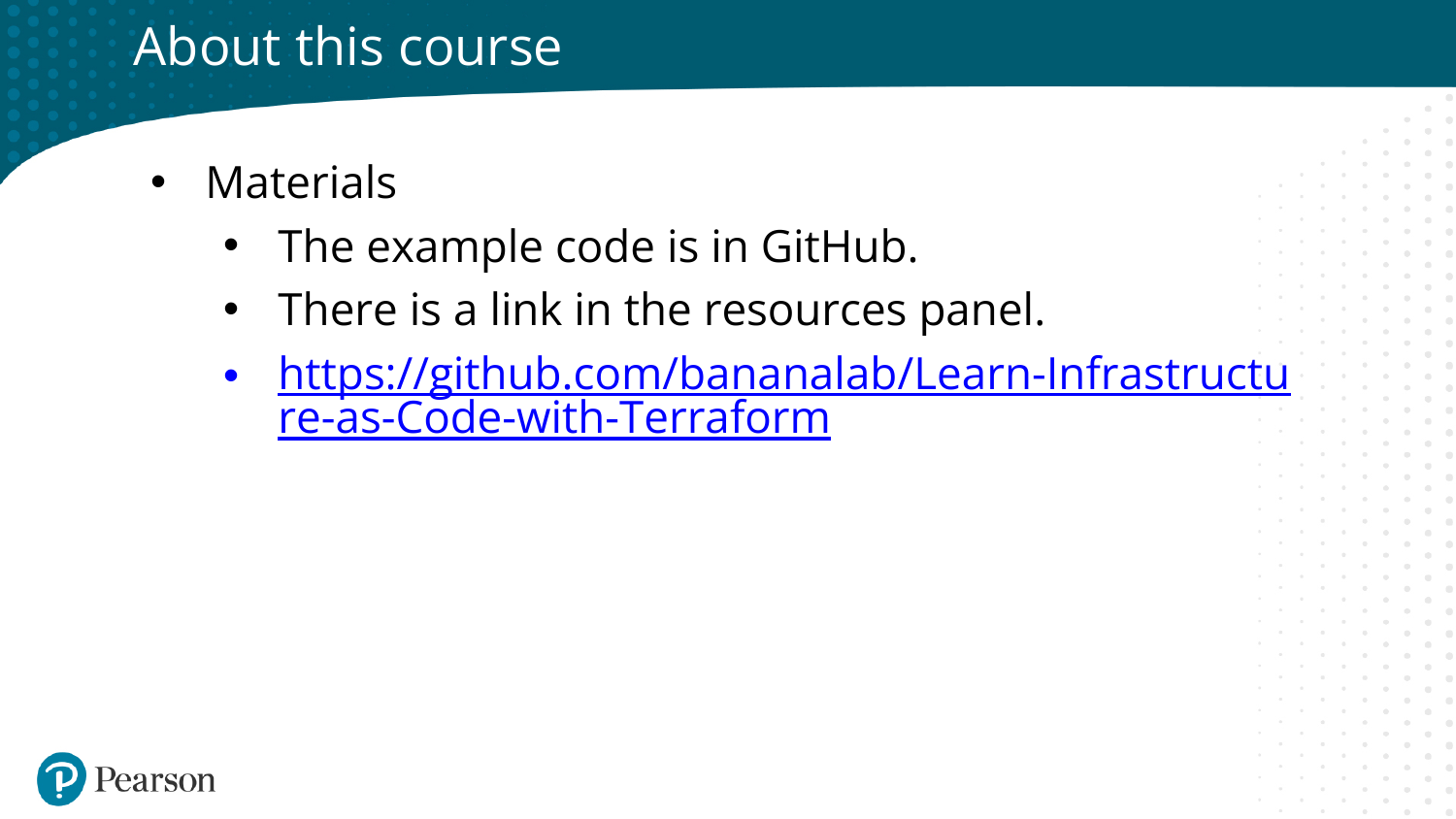

# About this course
Materials
The example code is in GitHub.
There is a link in the resources panel.
https://github.com/bananalab/Learn-Infrastructure-as-Code-with-Terraform